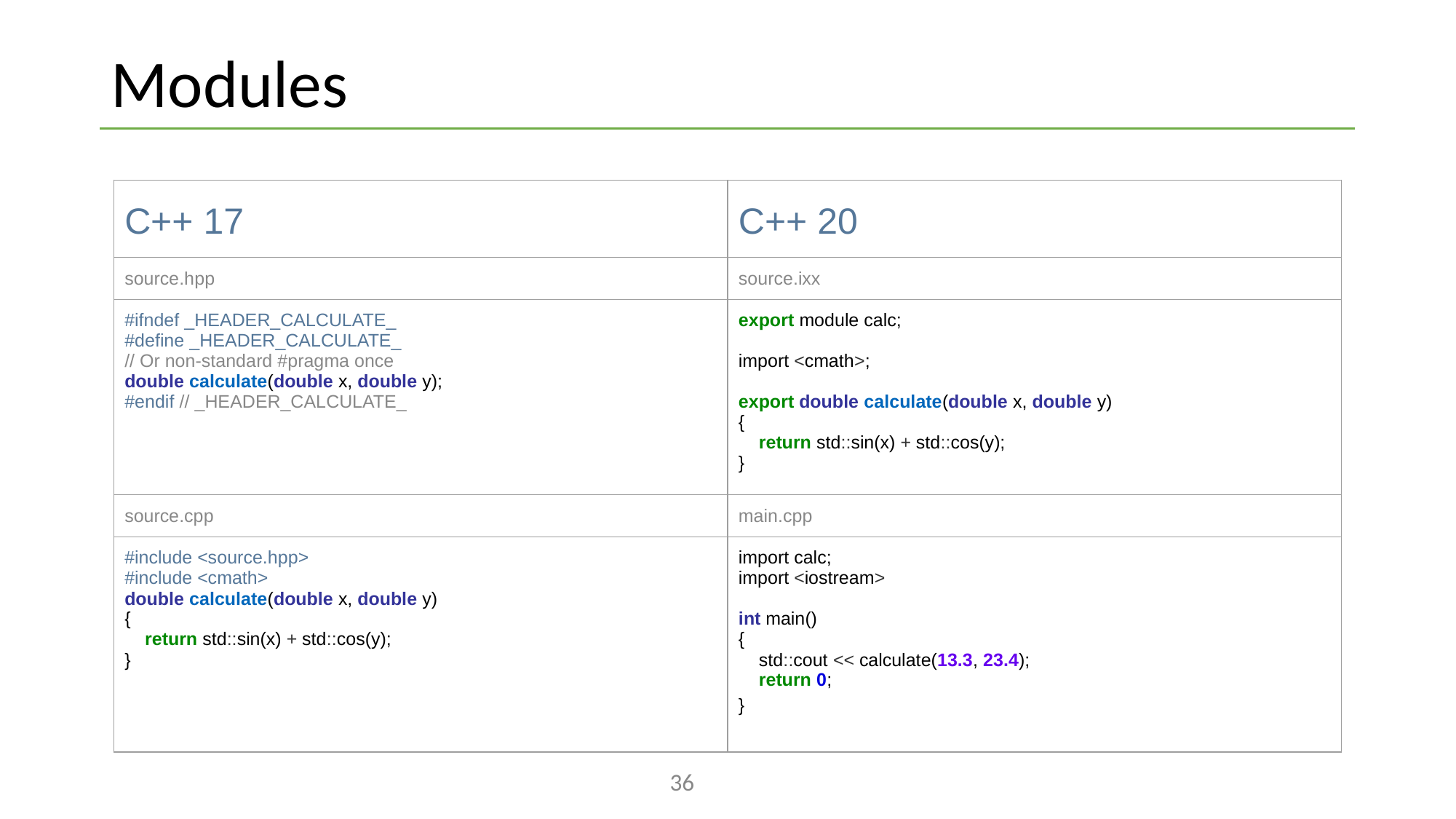

# Modules
| C++ 17 | C++ 20 |
| --- | --- |
| source.hpp | source.ixx |
| #ifndef \_HEADER\_CALCULATE\_ #define \_HEADER\_CALCULATE\_ // Or non-standard #pragma once double calculate(double x, double y); #endif // \_HEADER\_CALCULATE\_ | export module calc; import <cmath>; export double calculate(double x, double y) { return std::sin(x) + std::cos(y); } |
| source.cpp | main.cpp |
| #include <source.hpp> #include <cmath> double calculate(double x, double y) { return std::sin(x) + std::cos(y); } | import calc; import <iostream> int main() { std::cout << calculate(13.3, 23.4); return 0; } |
36